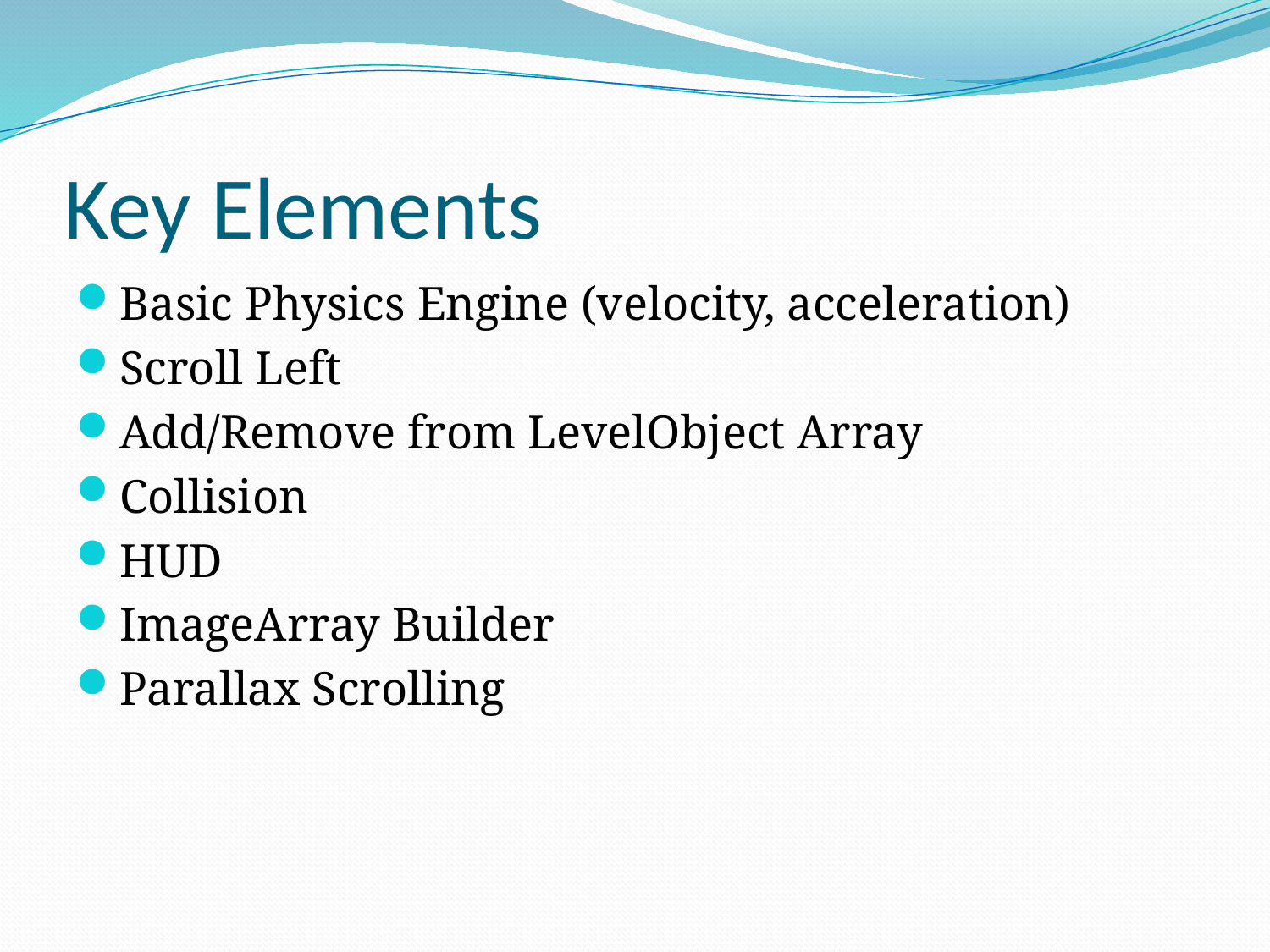

# Key Elements
Basic Physics Engine (velocity, acceleration)
Scroll Left
Add/Remove from LevelObject Array
Collision
HUD
ImageArray Builder
Parallax Scrolling